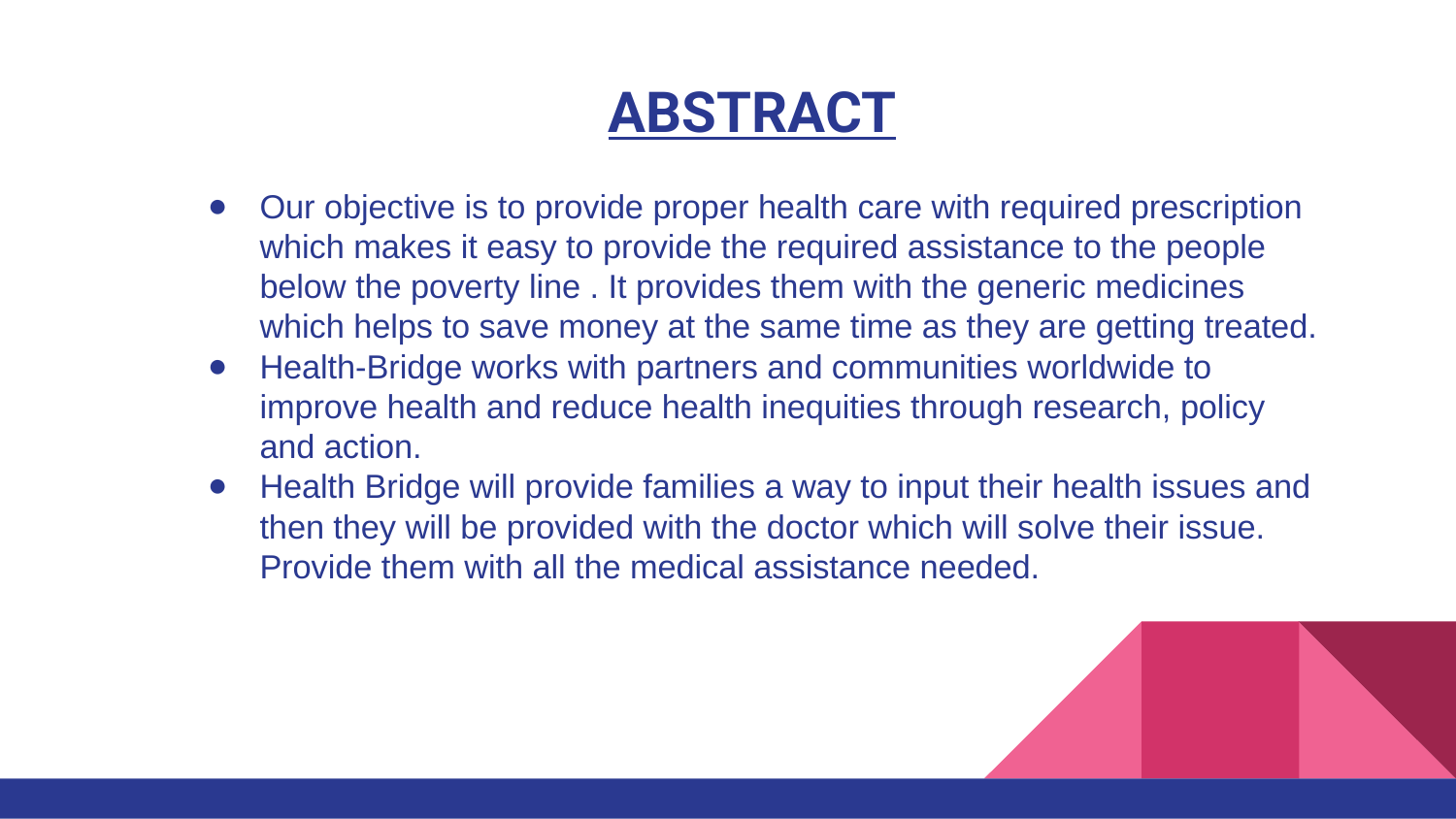

# ABSTRACT
Our objective is to provide proper health care with required prescription which makes it easy to provide the required assistance to the people below the poverty line . It provides them with the generic medicines which helps to save money at the same time as they are getting treated.
Health-Bridge works with partners and communities worldwide to improve health and reduce health inequities through research, policy and action.
Health Bridge will provide families a way to input their health issues and then they will be provided with the doctor which will solve their issue. Provide them with all the medical assistance needed.